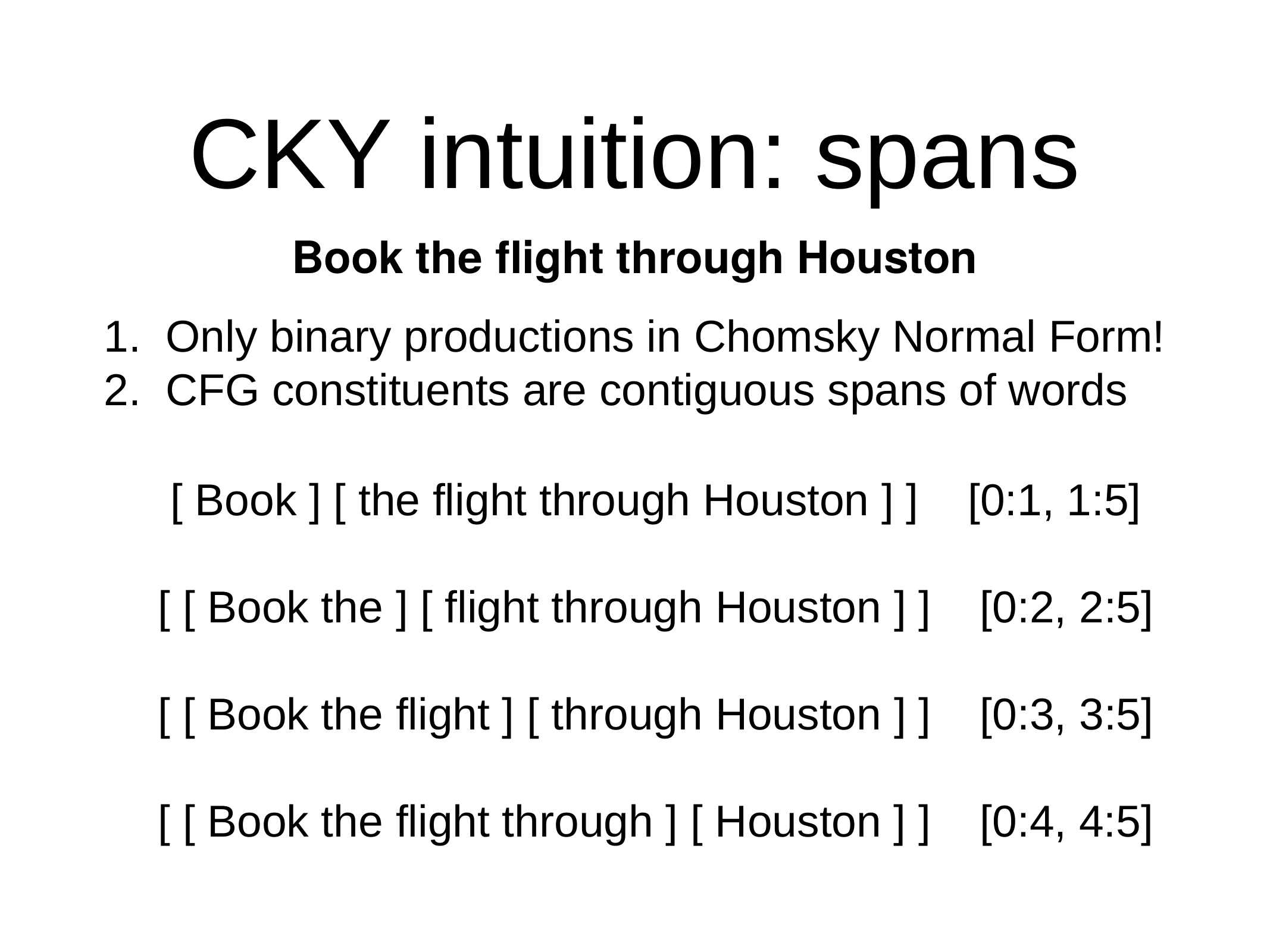

# CKY intuition: spans
Book the flight through Houston
Only binary productions in Chomsky Normal Form!
CFG constituents are contiguous spans of words
[ Book ] [ the flight through Houston ] ]    [0:1, 1:5]

[ [ Book the ] [ flight through Houston ] ]    [0:2, 2:5]

[ [ Book the flight ] [ through Houston ] ]    [0:3, 3:5]

[ [ Book the flight through ] [ Houston ] ]    [0:4, 4:5]